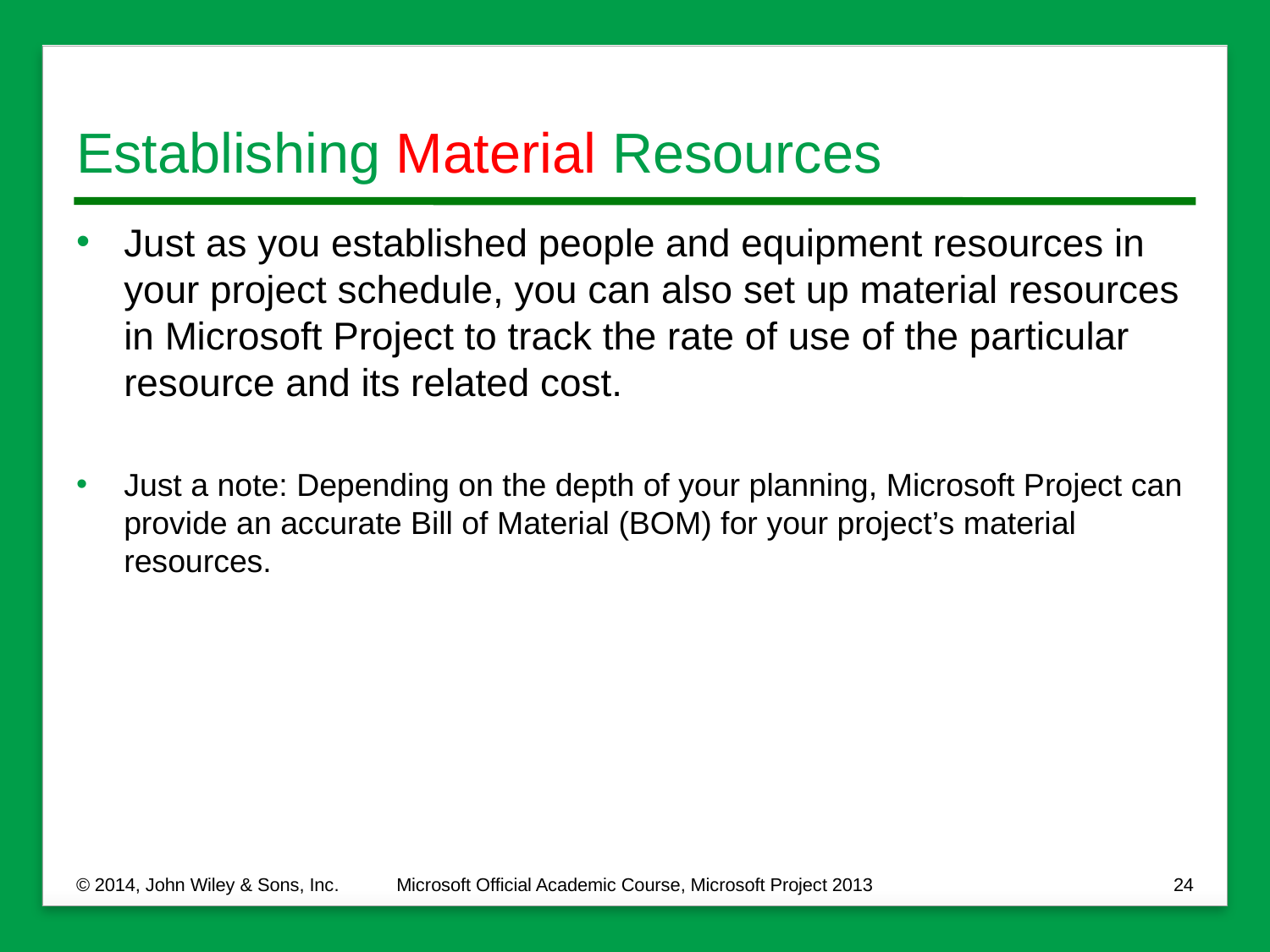

# Establishing Material Resources
Just as you established people and equipment resources in your project schedule, you can also set up material resources in Microsoft Project to track the rate of use of the particular resource and its related cost.

Just a note: Depending on the depth of your planning, Microsoft Project can provide an accurate Bill of Material (BOM) for your project’s material resources.
© 2014, John Wiley & Sons, Inc.
Microsoft Official Academic Course, Microsoft Project 2013
24